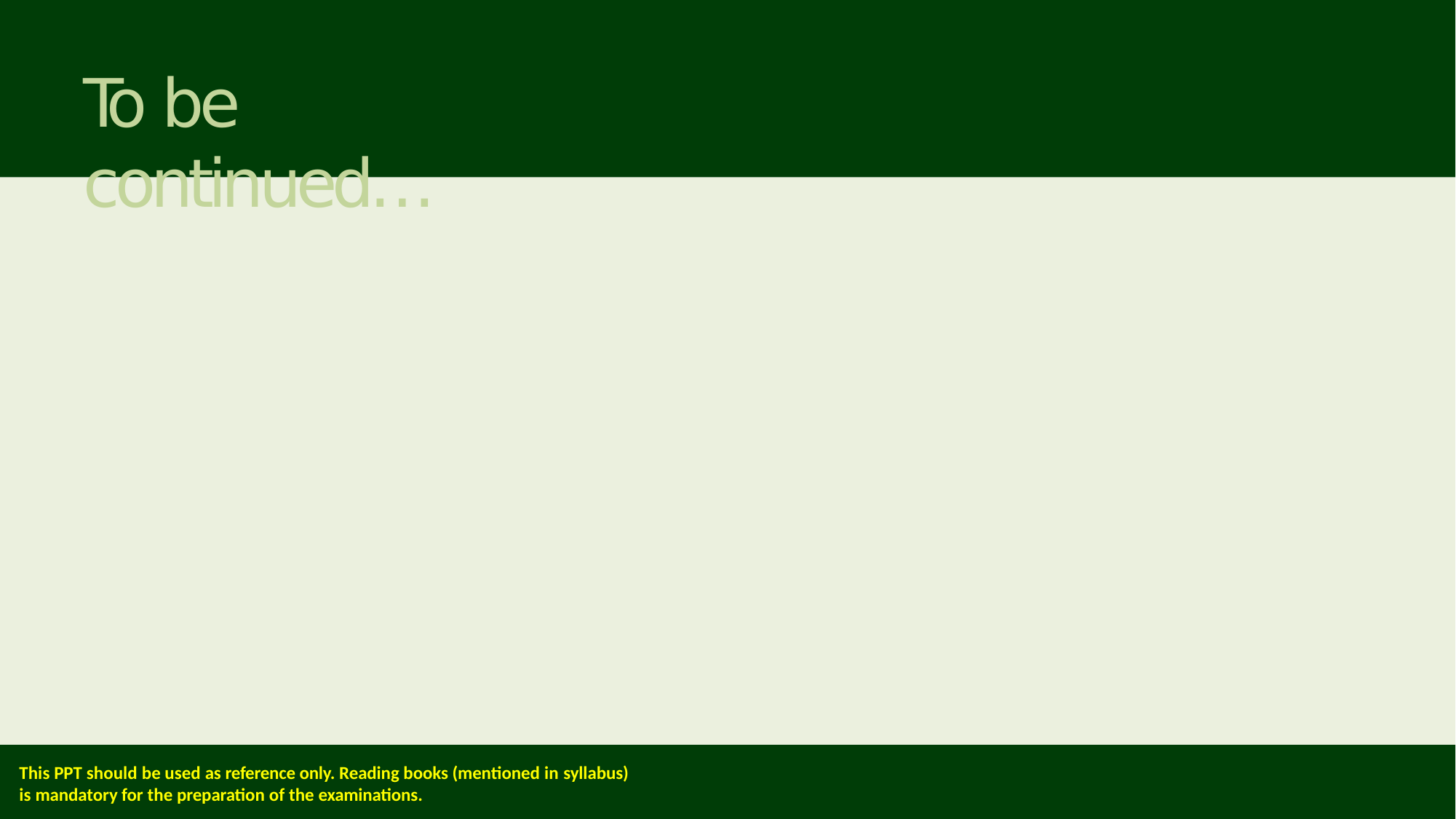

# To be continued…
This PPT should be used as reference only. Reading books (mentioned in syllabus)
is mandatory for the preparation of the examinations.